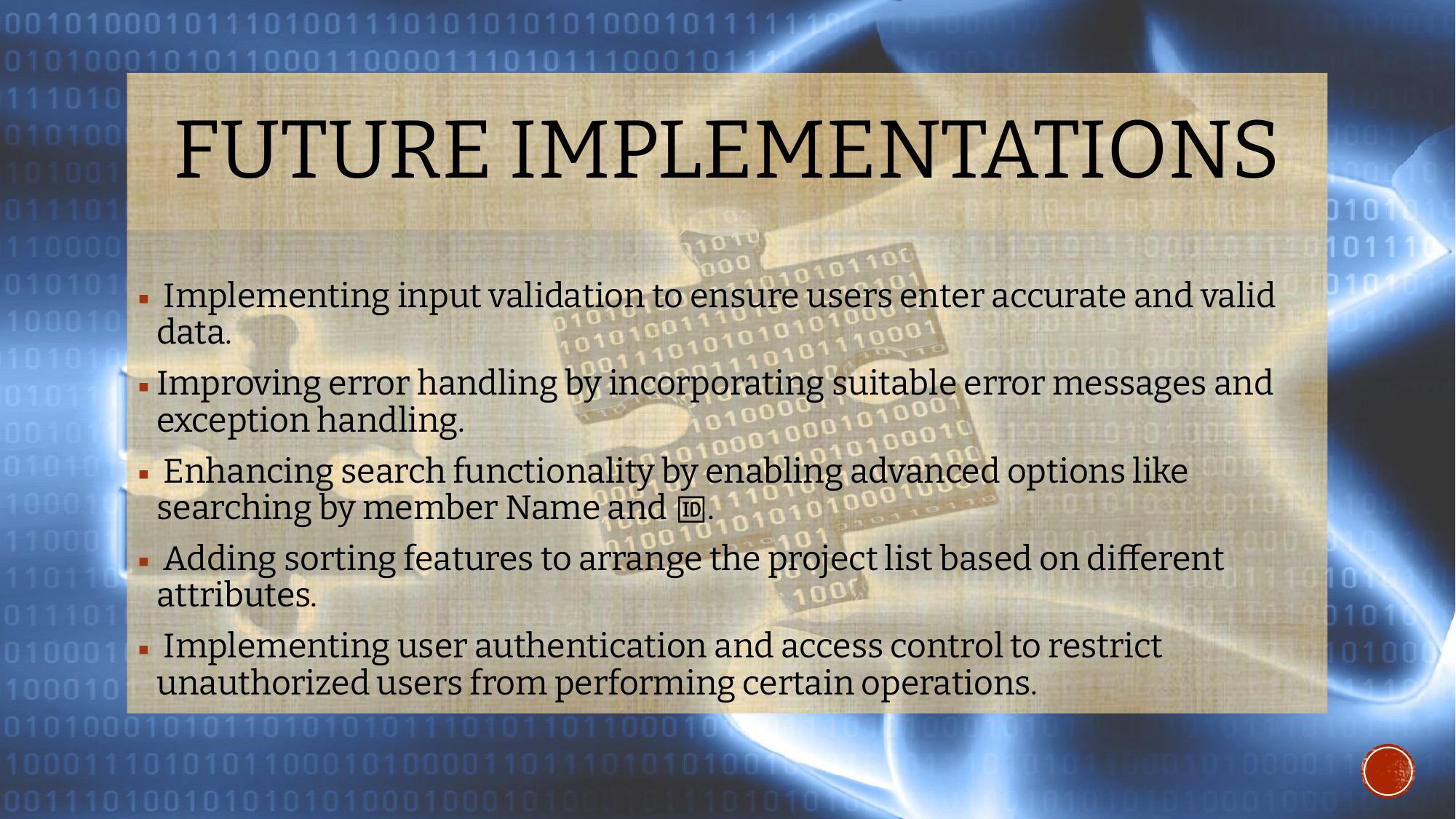

# FUTURE IMPLEMENTATIONS

 Implementing input validation to ensure users enter accurate and valid data.
Improving error handling by incorporating suitable error messages and exception handling.
 Enhancing search functionality by enabling advanced options like searching by member Name and 🆔.
 Adding sorting features to arrange the project list based on different attributes.
 Implementing user authentication and access control to restrict unauthorized users from performing certain operations.